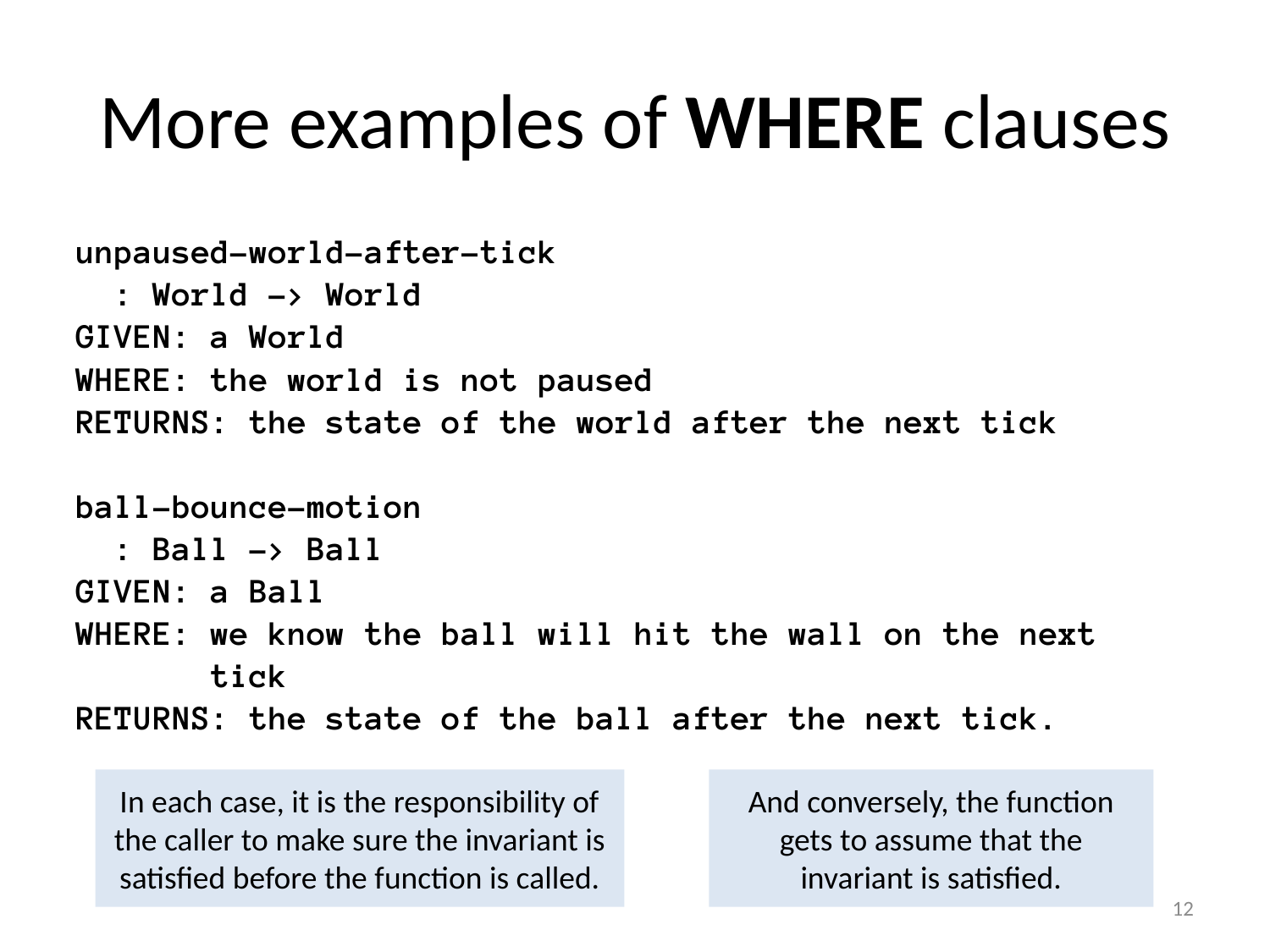

# More examples of WHERE clauses
unpaused-world-after-tick
  : World -> World
GIVEN: a World
WHERE: the world is not paused
RETURNS: the state of the world after the next tick

ball-bounce-motion
  : Ball -> Ball
GIVEN: a Ball
WHERE: we know the ball will hit the wall on the next
       tick
RETURNS: the state of the ball after the next tick.
In each case, it is the responsibility of the caller to make sure the invariant is satisfied before the function is called.
And conversely, the function gets to assume that the invariant is satisfied.
12